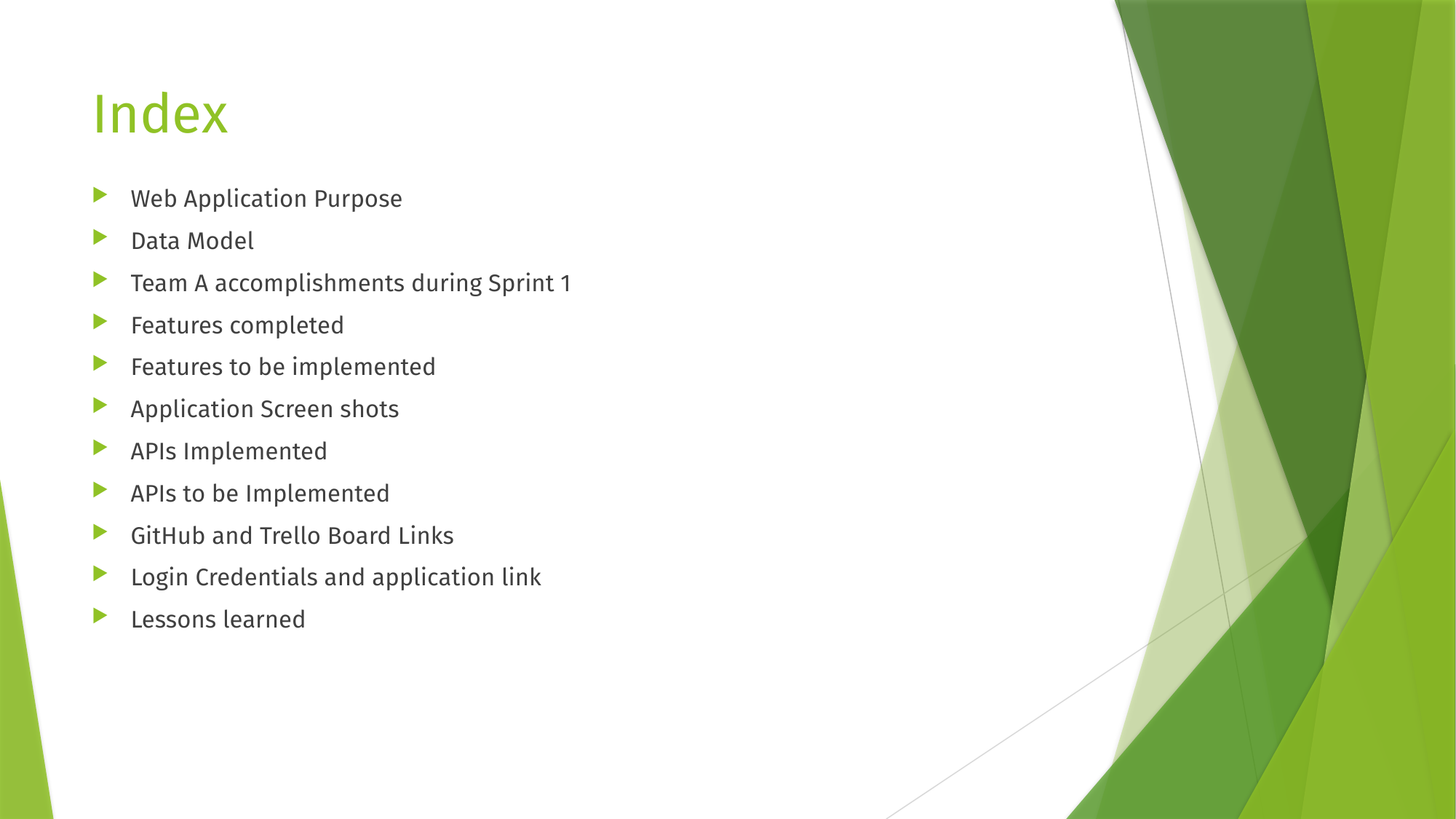

# Index
Web Application Purpose
Data Model
Team A accomplishments during Sprint 1
Features completed
Features to be implemented
Application Screen shots
APIs Implemented
APIs to be Implemented
GitHub and Trello Board Links
Login Credentials and application link
Lessons learned